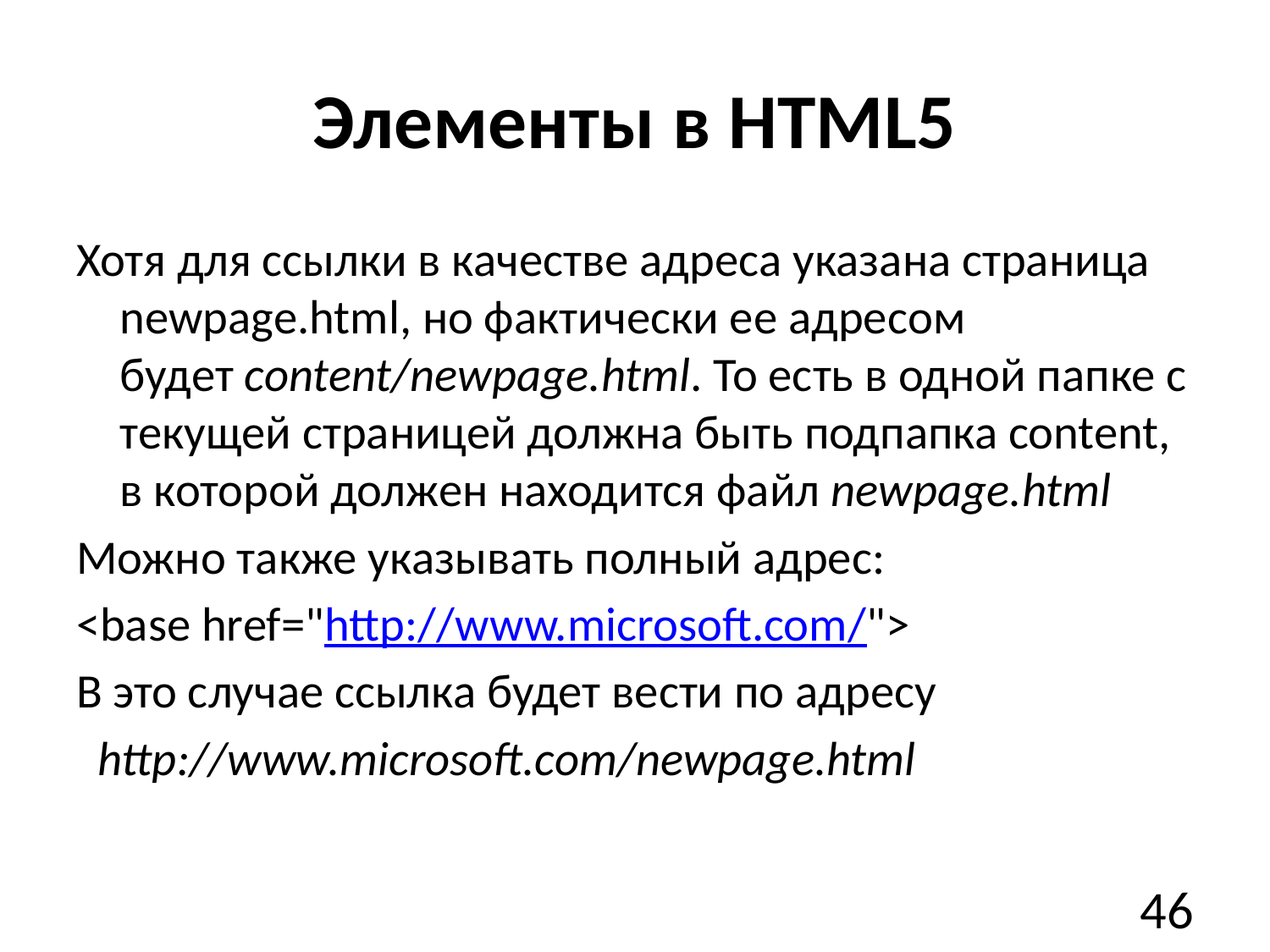

# Элементы в HTML5
Хотя для ссылки в качестве адреса указана страница newpage.html, но фактически ее адресом будет content/newpage.html. То есть в одной папке с текущей страницей должна быть подпапка content, в которой должен находится файл newpage.html
Можно также указывать полный адрес:
<base href="http://www.microsoft.com/">
В это случае ссылка будет вести по адресу
  http://www.microsoft.com/newpage.html

46